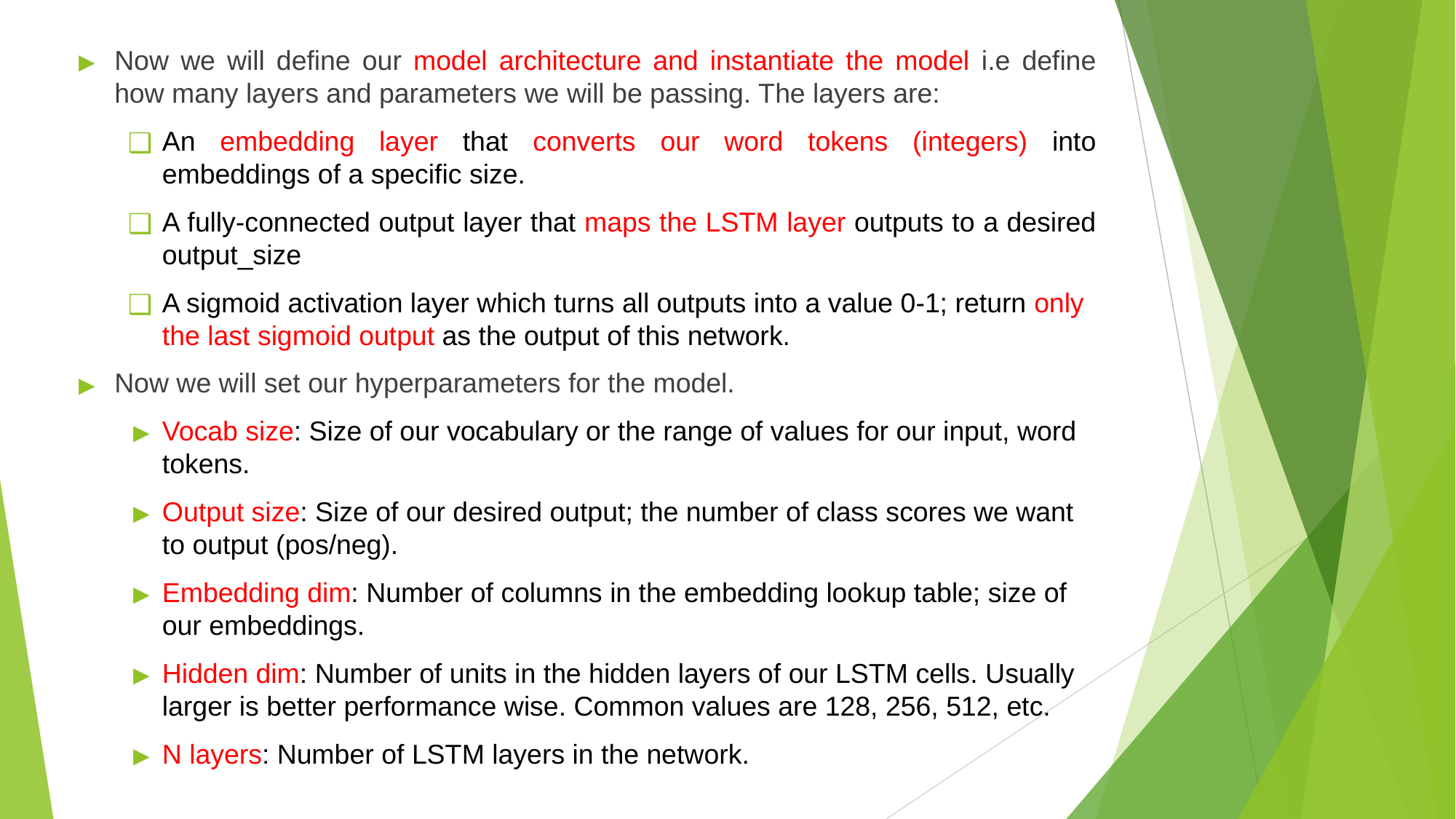

#
Now we will define our model architecture and instantiate the model i.e define how many layers and parameters we will be passing. The layers are:
An embedding layer that converts our word tokens (integers) into embeddings of a specific size.
A fully-connected output layer that maps the LSTM layer outputs to a desired output_size
A sigmoid activation layer which turns all outputs into a value 0-1; return only the last sigmoid output as the output of this network.
Now we will set our hyperparameters for the model.
Vocab size: Size of our vocabulary or the range of values for our input, word tokens.
Output size: Size of our desired output; the number of class scores we want to output (pos/neg).
Embedding dim: Number of columns in the embedding lookup table; size of our embeddings.
Hidden dim: Number of units in the hidden layers of our LSTM cells. Usually larger is better performance wise. Common values are 128, 256, 512, etc.
N layers: Number of LSTM layers in the network.